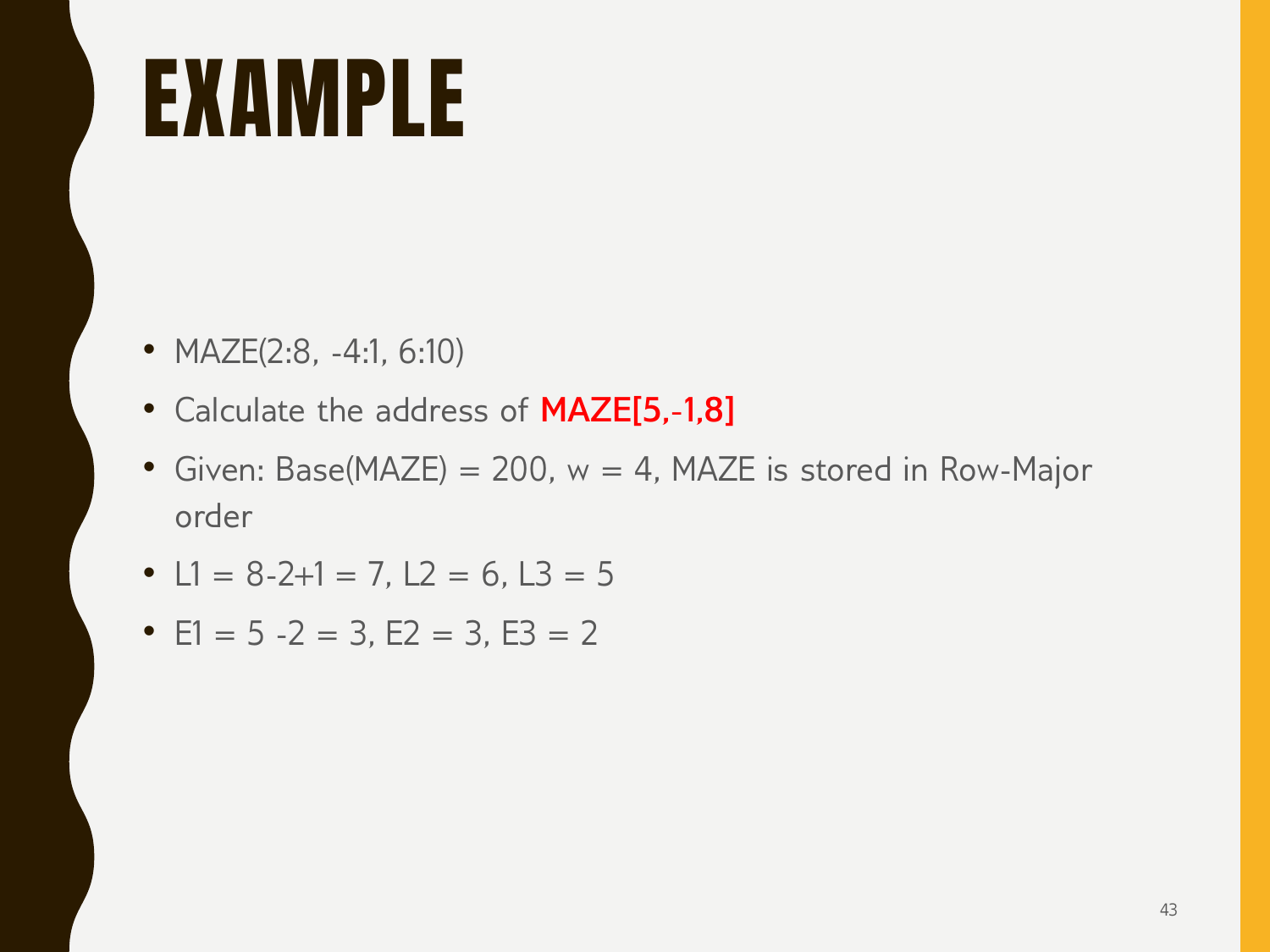

# Example
MAZE(2:8, -4:1, 6:10)
Calculate the address of MAZE[5,-1,8]
Given: Base(MAZE) = 200, w = 4, MAZE is stored in Row-Major order
L1 = 8-2+1 = 7, L2 = 6, L3 = 5
E1 = 5 -2 = 3, E2 = 3, E3 = 2
43